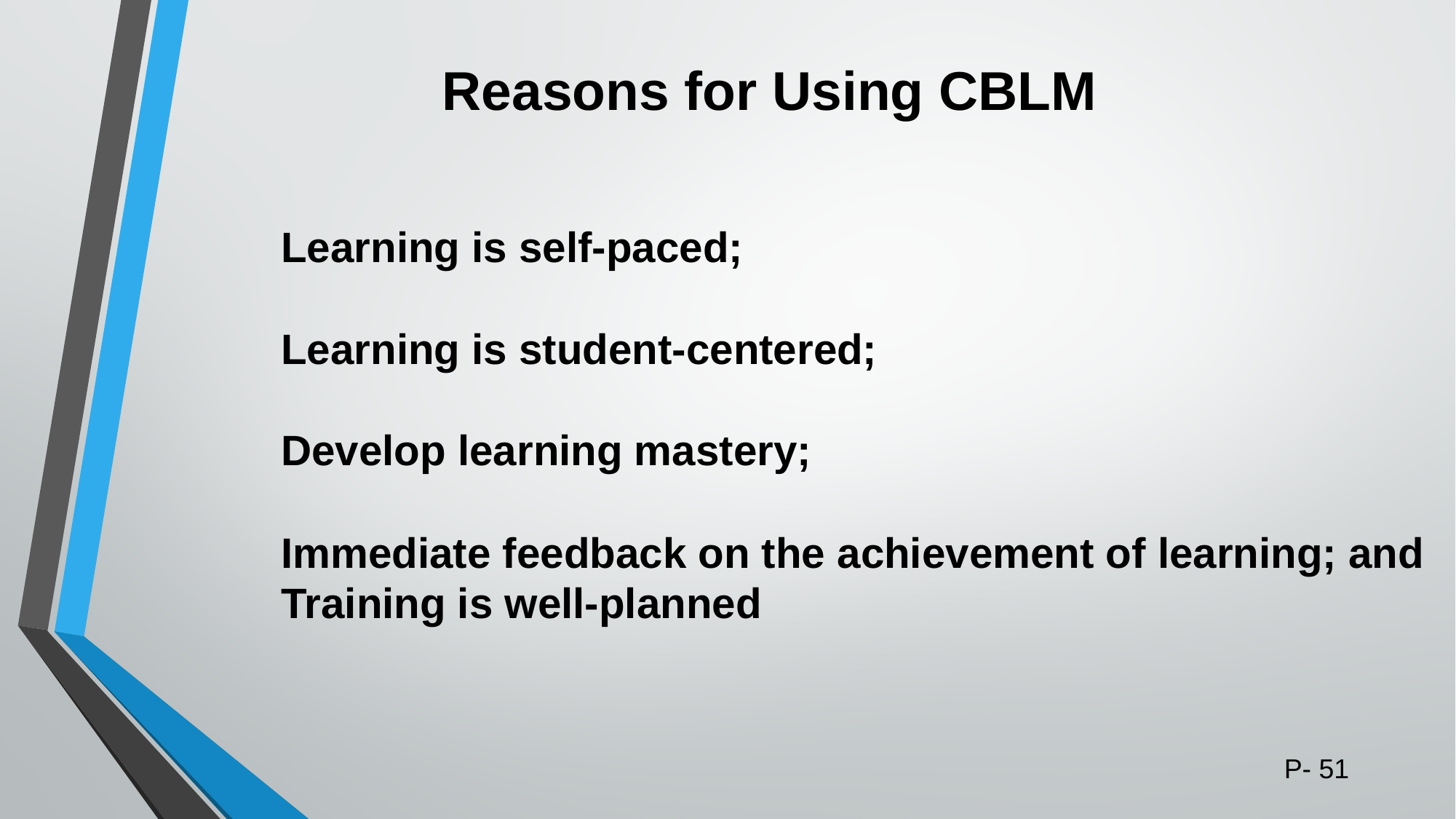

# Reasons for Using CBLM

Learning is self-paced;

Learning is student-centered;

Develop learning mastery;

Immediate feedback on the achievement of learning; and Training is well-planned
P- 51